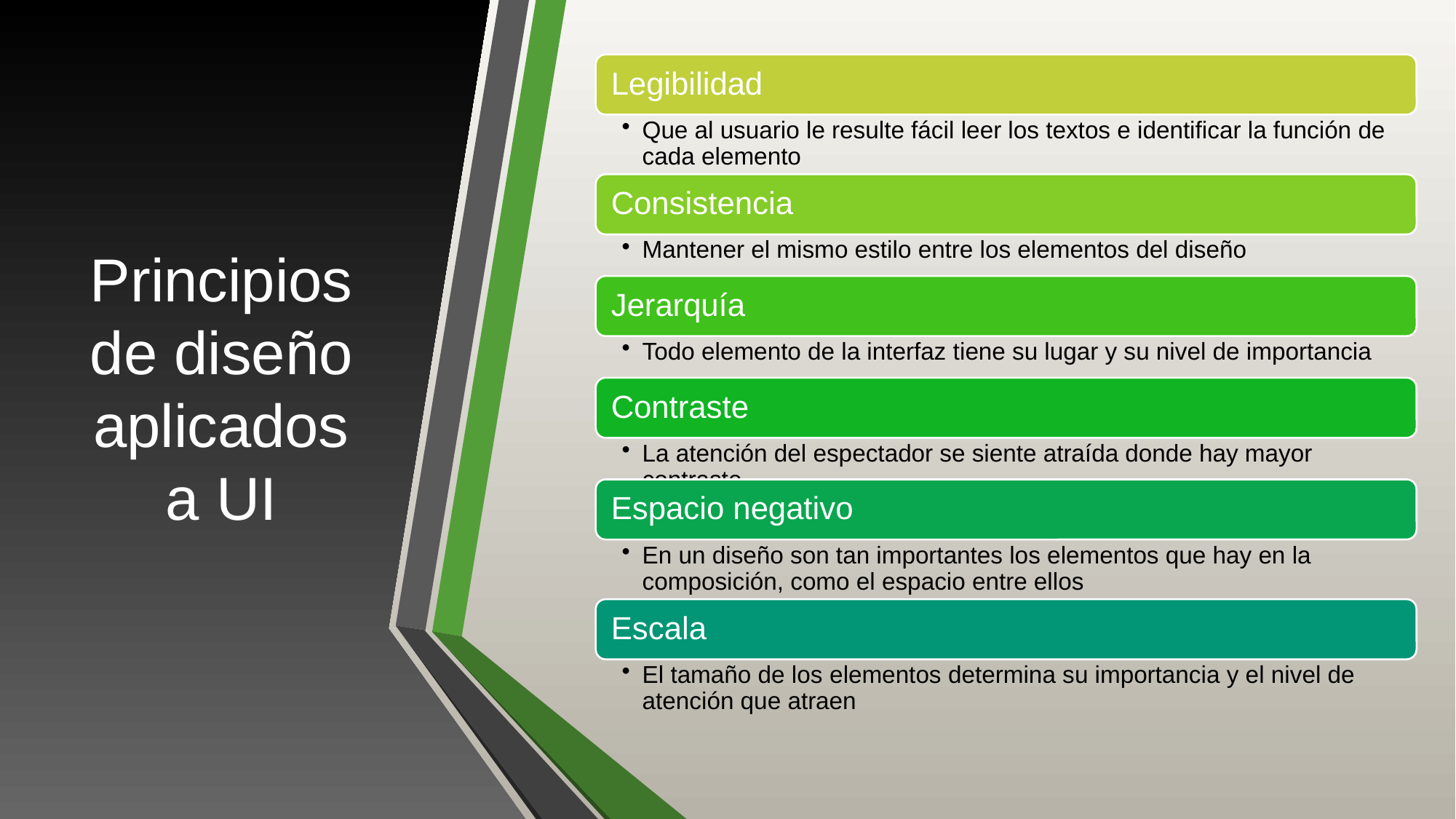

Legibilidad
Que al usuario le resulte fácil leer los textos e identificar la función de cada elemento
Consistencia
Mantener el mismo estilo entre los elementos del diseño
Jerarquía
Todo elemento de la interfaz tiene su lugar y su nivel de importancia
Contraste
La atención del espectador se siente atraída donde hay mayor contraste
Espacio negativo
En un diseño son tan importantes los elementos que hay en la composición, como el espacio entre ellos
Escala
El tamaño de los elementos determina su importancia y el nivel de atención que atraen
# Principios de diseño aplicados a UI